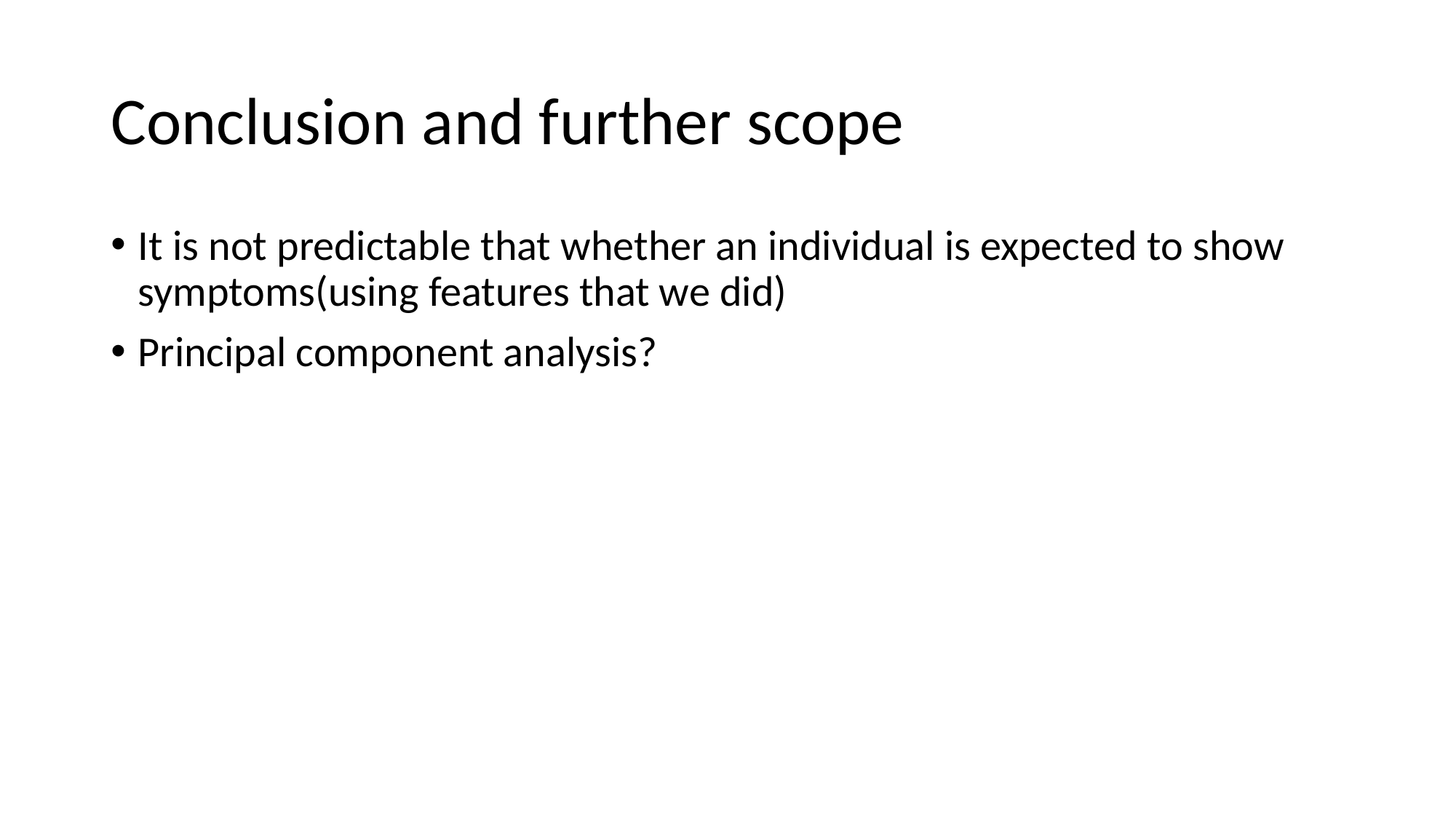

# Conclusion and further scope
It is not predictable that whether an individual is expected to show symptoms(using features that we did)
Principal component analysis?